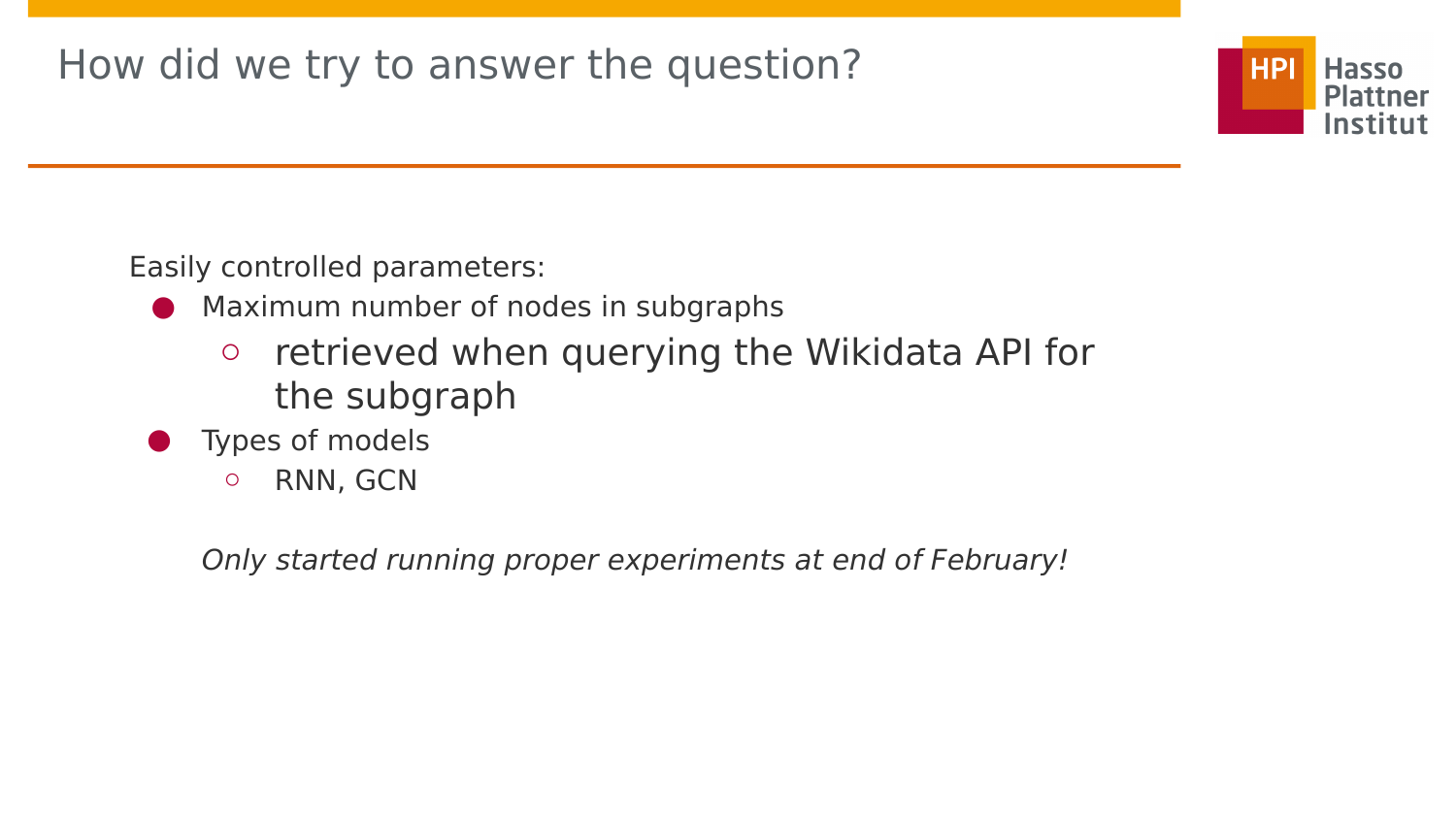

# How did we try to answer the question?

Easily controlled parameters:
Maximum number of nodes in subgraphs
retrieved when querying the Wikidata API for the subgraph
Types of models
RNN, GCN

Only started running proper experiments at end of February!